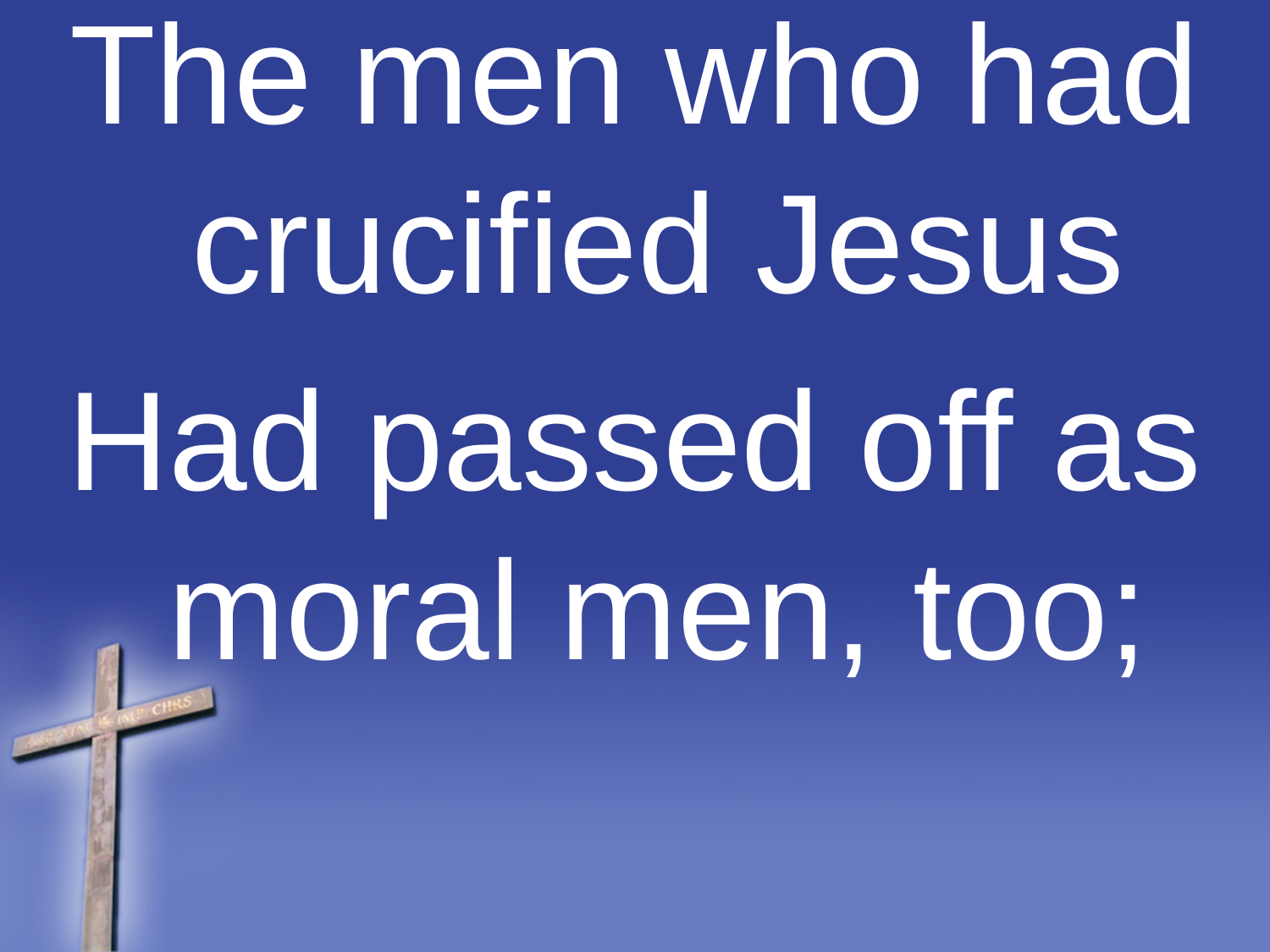

The men who had crucified Jesus
Had passed off as moral men, too;